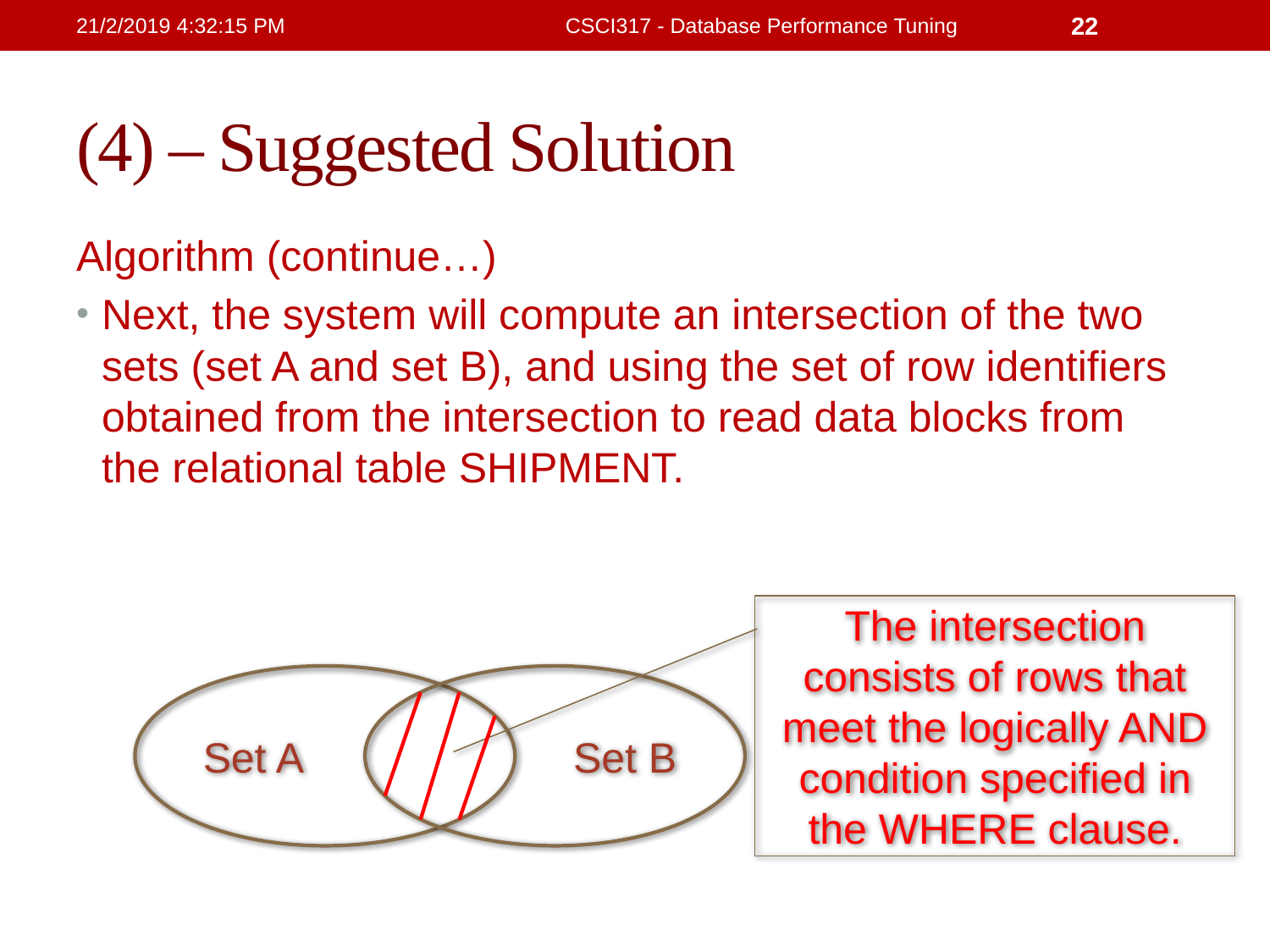

21/2/2019 4:32:15 PM
CSCI317 - Database Performance Tuning
22
# (4) – Suggested Solution
Algorithm (continue…)
Next, the system will compute an intersection of the two sets (set A and set B), and using the set of row identifiers obtained from the intersection to read data blocks from the relational table SHIPMENT.
The intersection consists of rows that meet the logically AND condition specified in the WHERE clause.
Set A
Set B